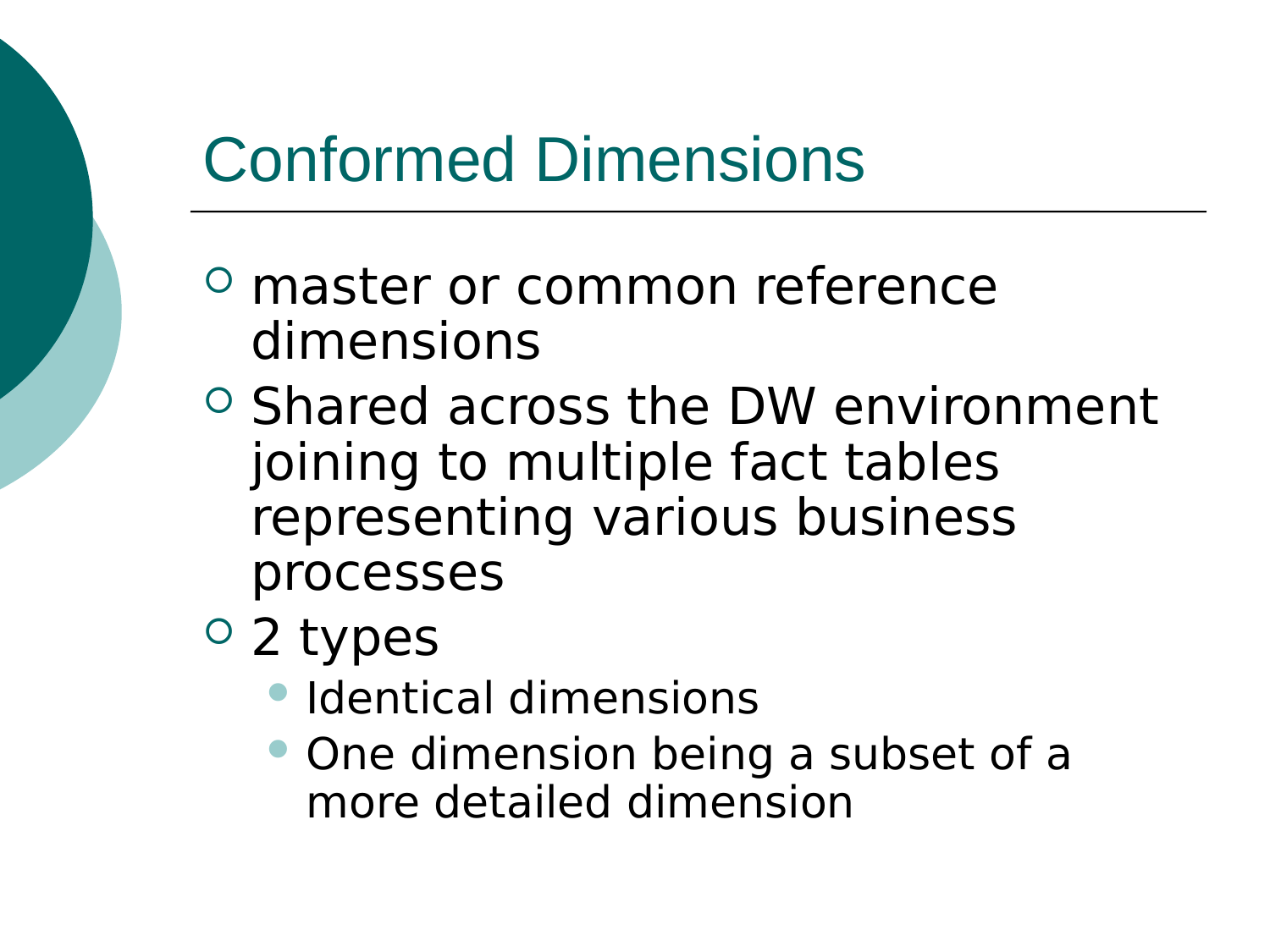

# Conformed Dimensions
master or common reference dimensions
Shared across the DW environment joining to multiple fact tables representing various business processes
2 types
Identical dimensions
One dimension being a subset of a more detailed dimension